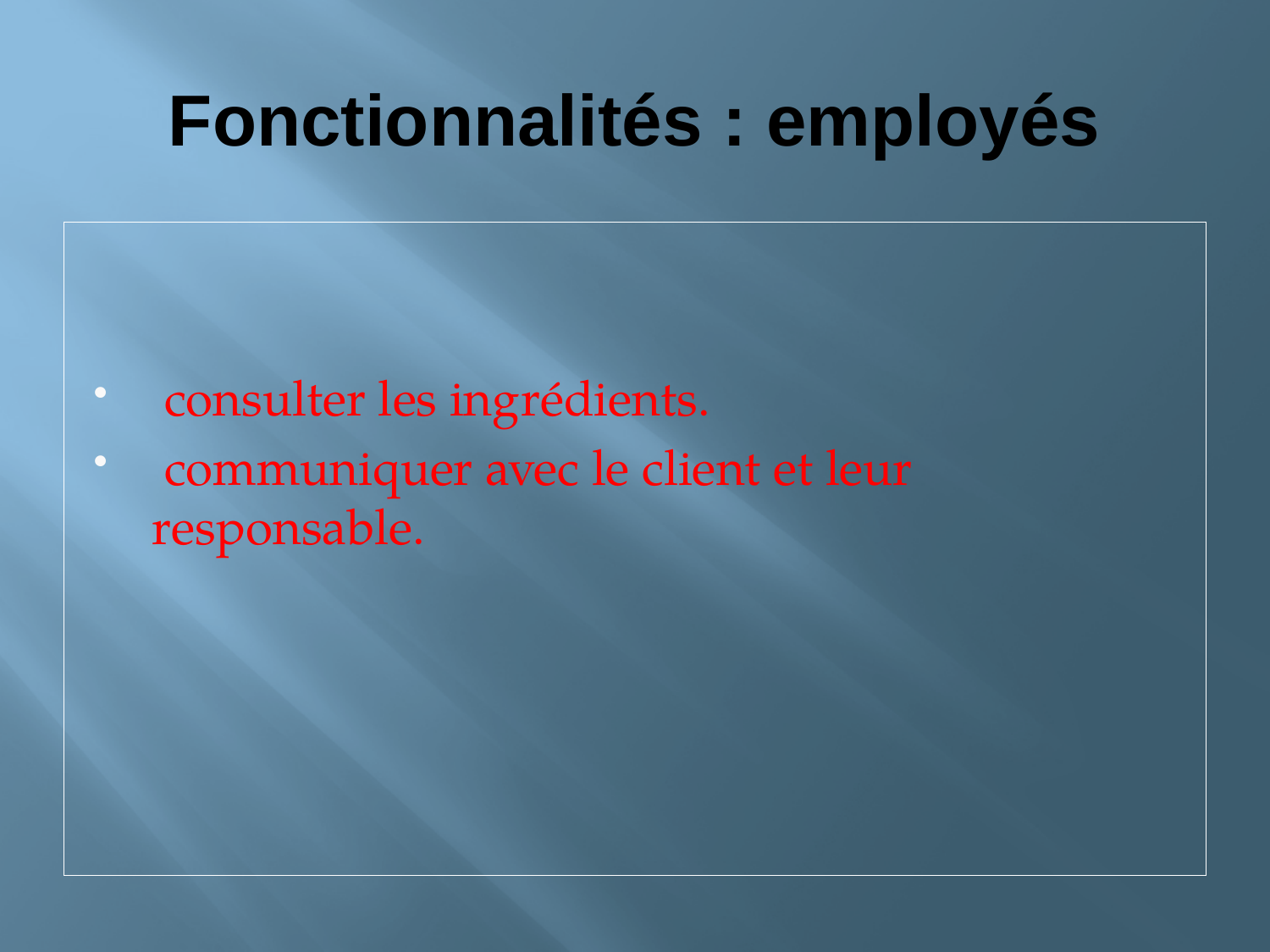

# Fonctionnalités : employés

 consulter les ingrédients.
 communiquer avec le client et leur responsable.